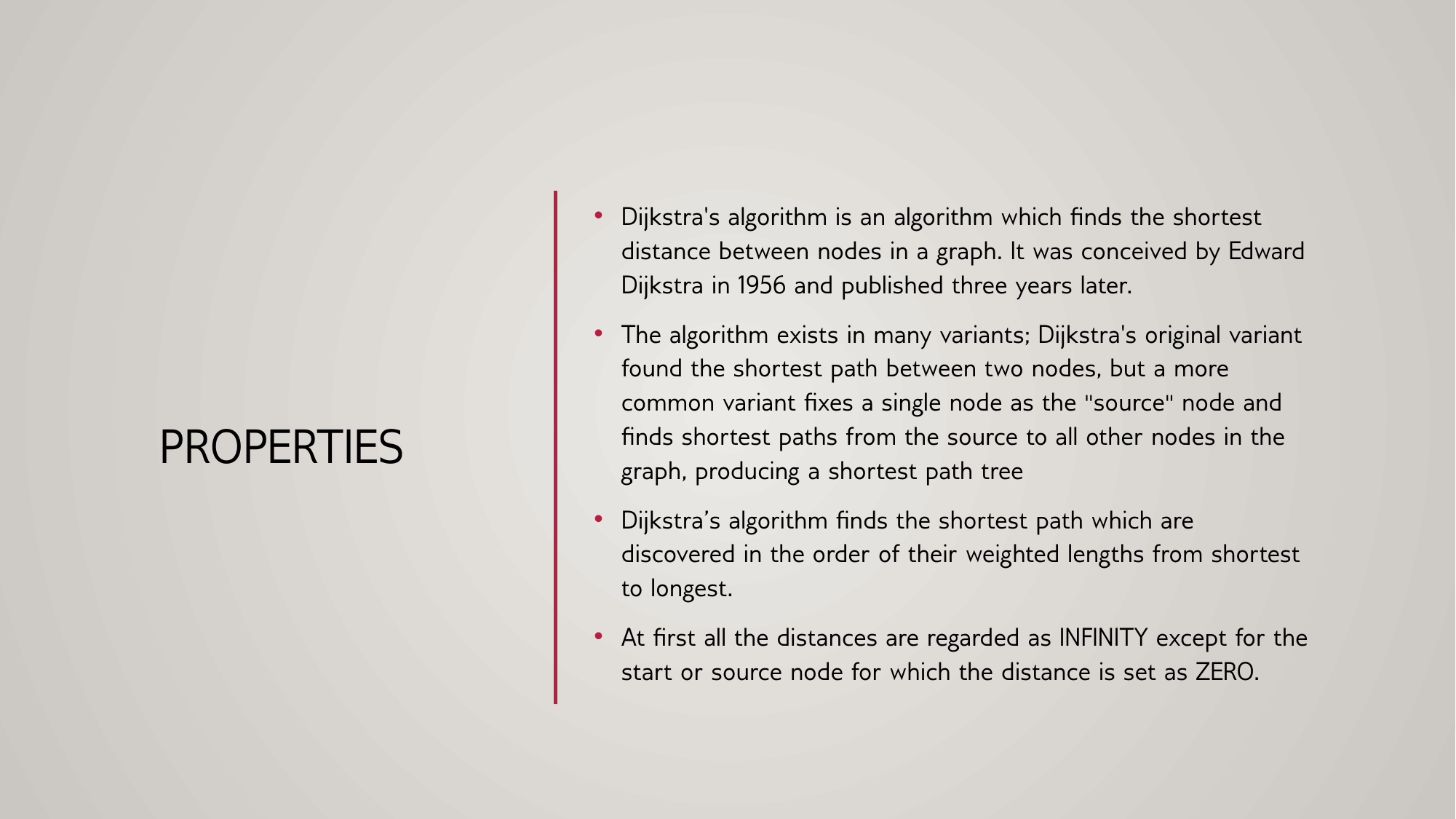

# Properties
Dijkstra's algorithm is an algorithm which finds the shortest distance between nodes in a graph. It was conceived by Edward Dijkstra in 1956 and published three years later.
The algorithm exists in many variants; Dijkstra's original variant found the shortest path between two nodes, but a more common variant fixes a single node as the "source" node and finds shortest paths from the source to all other nodes in the graph, producing a shortest path tree
Dijkstra’s algorithm finds the shortest path which are discovered in the order of their weighted lengths from shortest to longest.
At first all the distances are regarded as INFINITY except for the start or source node for which the distance is set as ZERO.